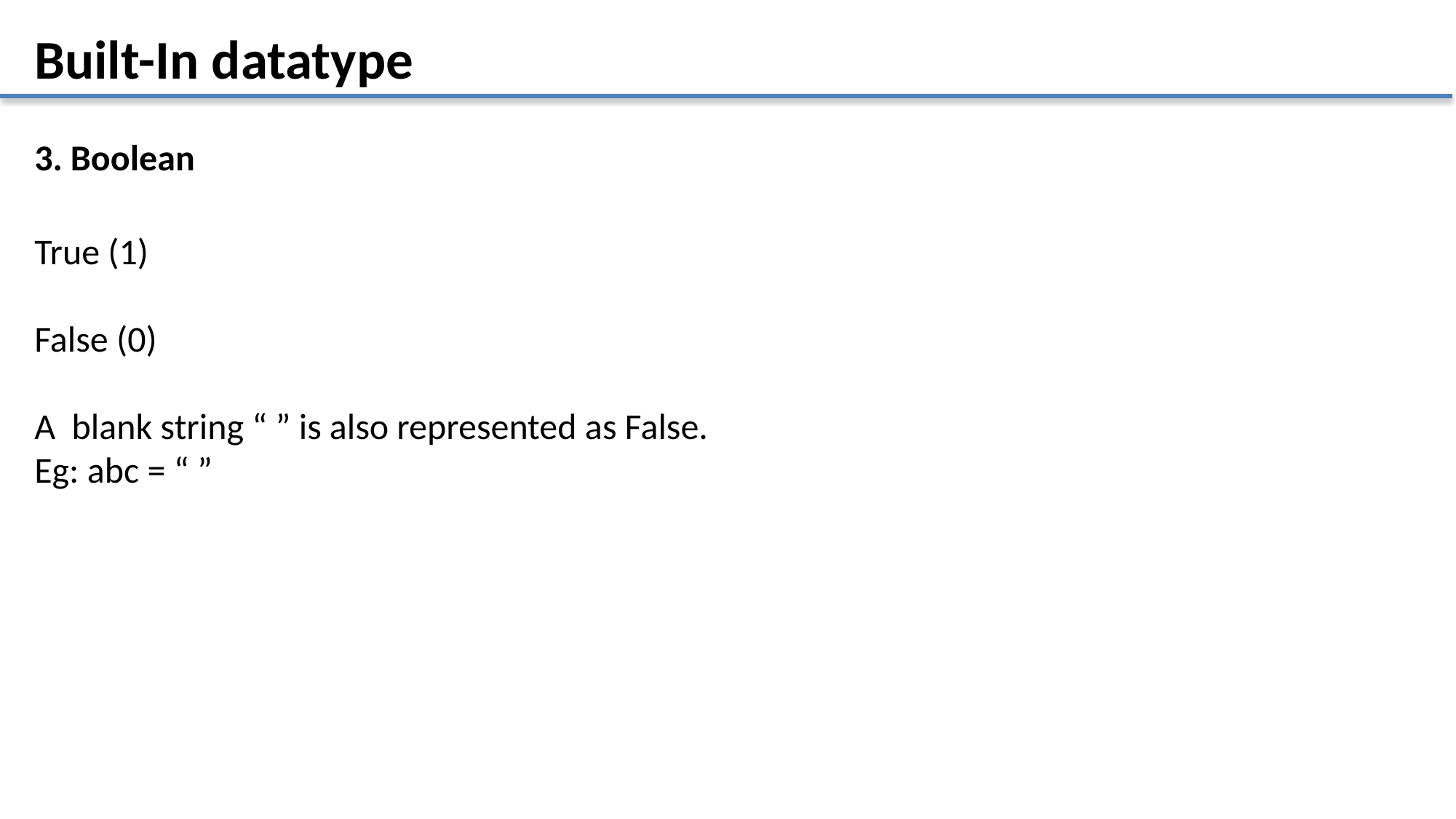

Built-In datatype
3. Boolean
True (1)

False (0)

A  blank string “ ” is also represented as False.
Eg: abc = “ ”
Basics
Presented By : Nitish Vig